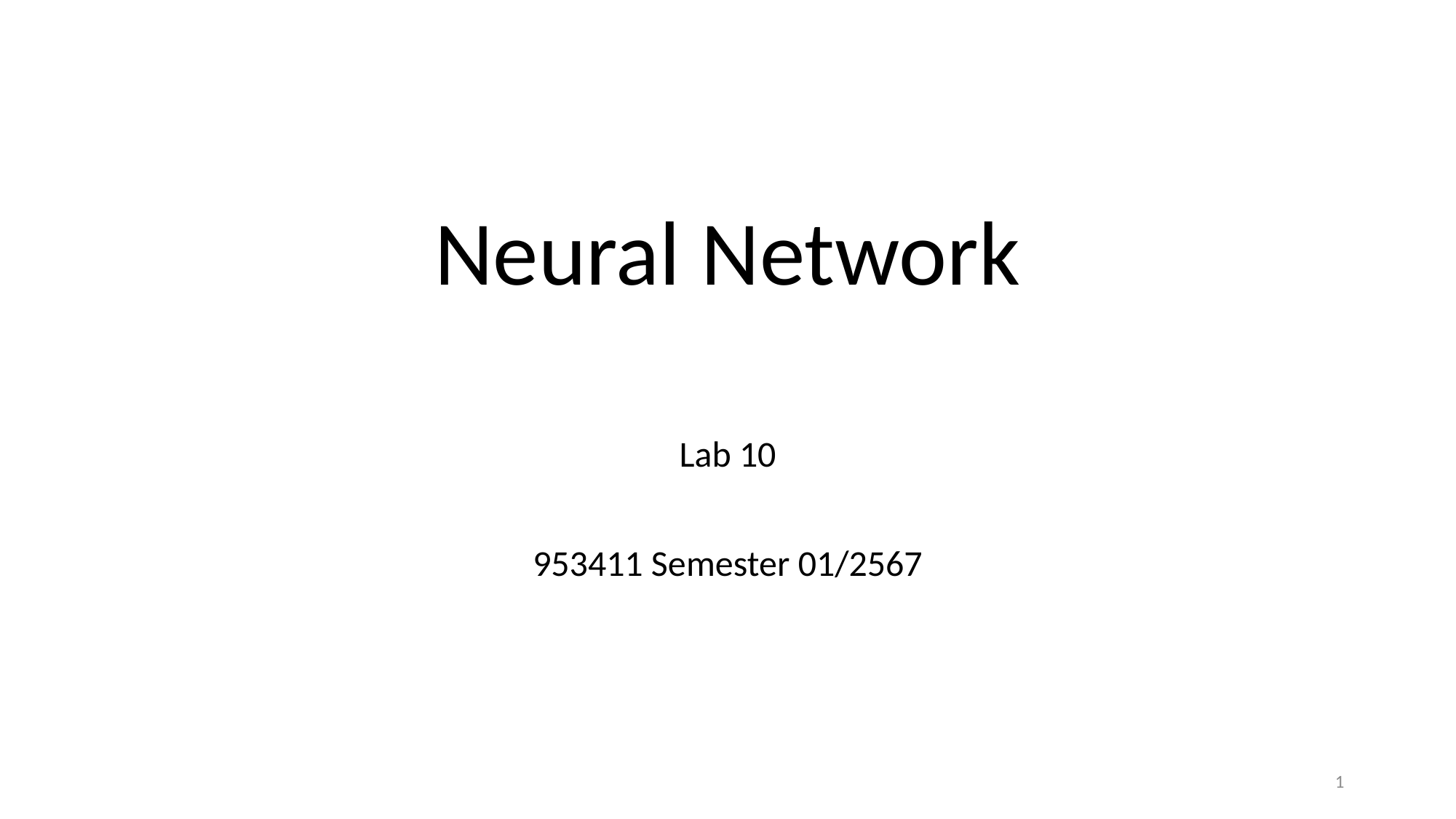

# Neural Network
Lab 10

953411 Semester 01/2567
1